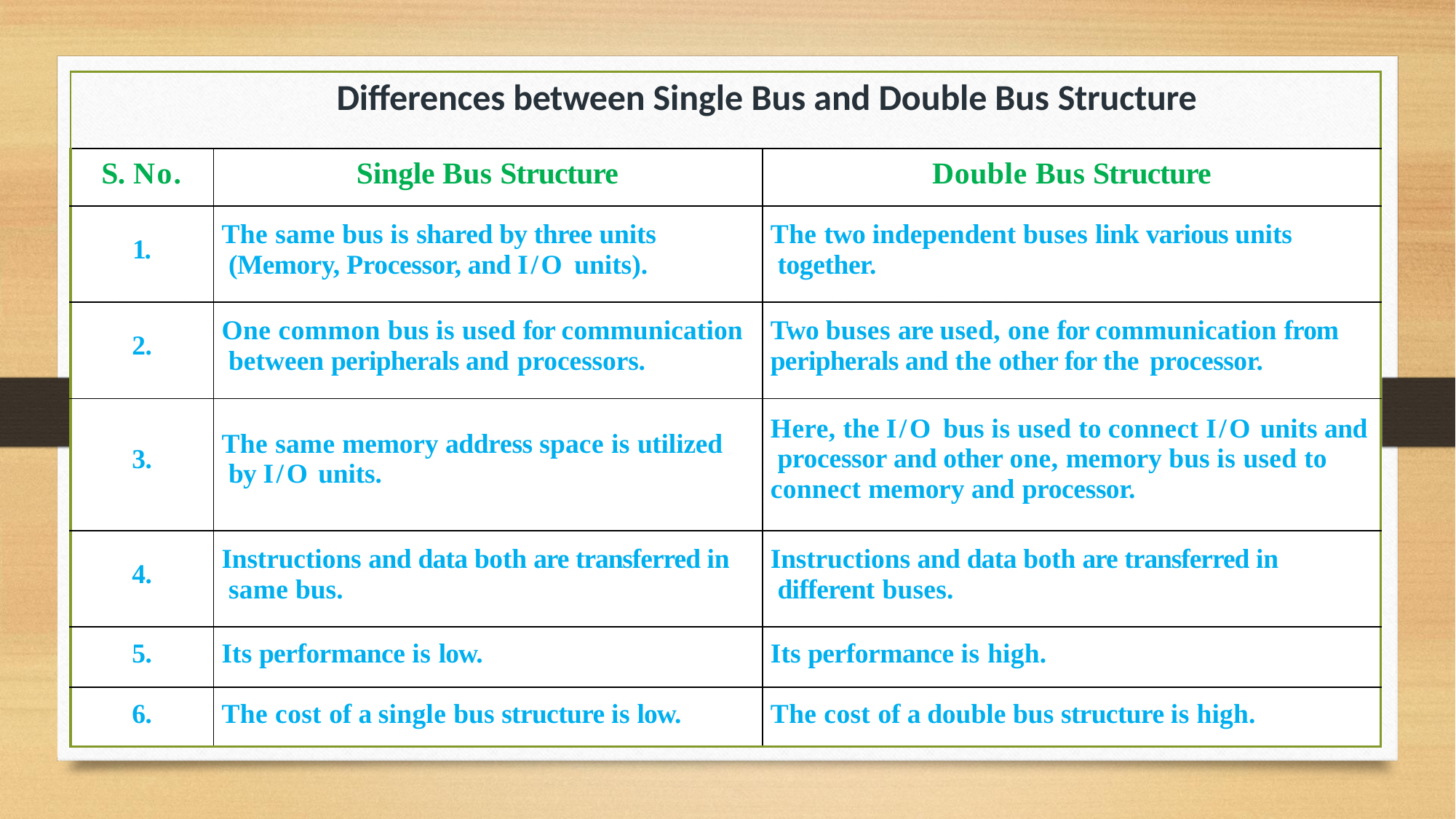

| Differences between Single Bus and Double Bus Structure |  |  |
| --- | --- | --- |
| S. No. | Single Bus Structure | Double Bus Structure |
| 1. | The same bus is shared by three units (Memory, Processor, and I/O units). | The two independent buses link various units together. |
| 2. | One common bus is used for communication between peripherals and processors. | Two buses are used, one for communication from peripherals and the other for the processor. |
| 3. | The same memory address space is utilized by I/O units. | Here, the I/O bus is used to connect I/O units and processor and other one, memory bus is used to connect memory and processor. |
| 4. | Instructions and data both are transferred in same bus. | Instructions and data both are transferred in different buses. |
| 5. | Its performance is low. | Its performance is high. |
| 6. | The cost of a single bus structure is low. | The cost of a double bus structure is high. |